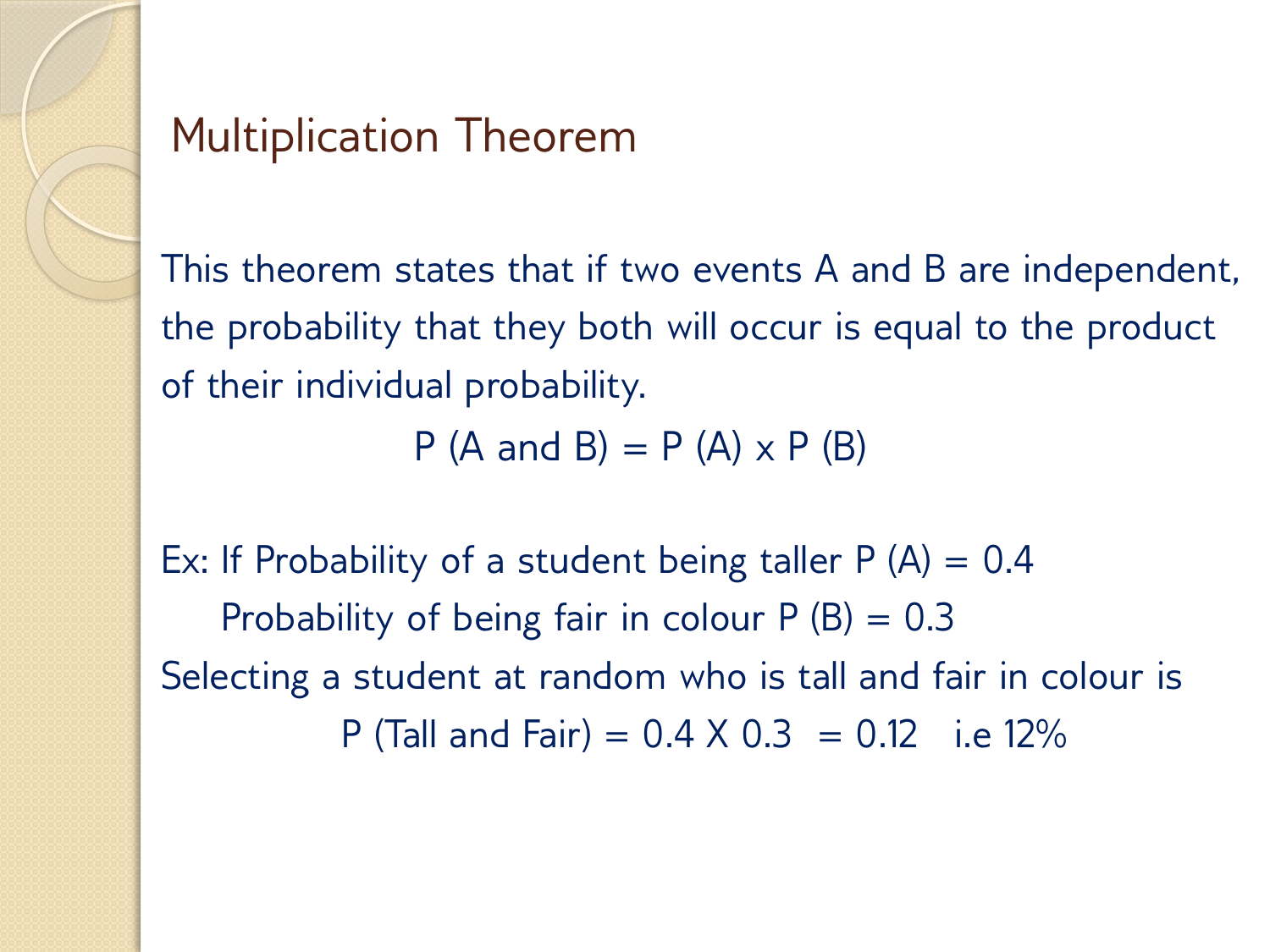

# Multiplication Theorem

This theorem states that if two events A and B are independent,
the probability that they both will occur is equal to the product
of their individual probability.

Ex: If Probability of a student being taller P (A) = 0.4
     Probability of being fair in colour P (B) = 0.3
Selecting a student at random who is tall and fair in colour is
               P (Tall and Fair) = 0.4 X 0.3  = 0.12   i.e 12%

P (A and B) = P (A) x P (B)